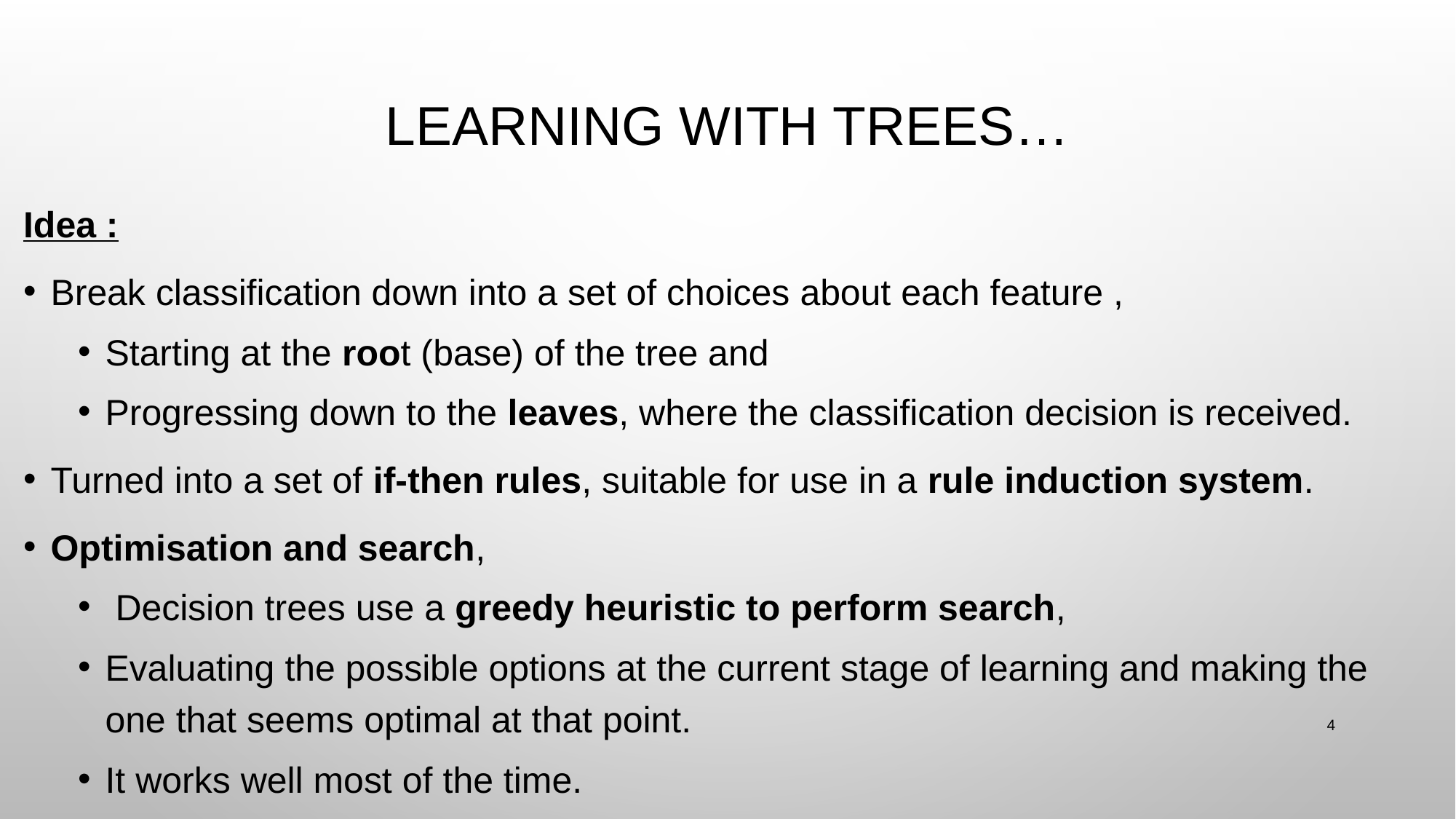

# Learning with Trees…
Idea :
Break classification down into a set of choices about each feature ,
Starting at the root (base) of the tree and
Progressing down to the leaves, where the classification decision is received.
Turned into a set of if-then rules, suitable for use in a rule induction system.
Optimisation and search,
 Decision trees use a greedy heuristic to perform search,
Evaluating the possible options at the current stage of learning and making the one that seems optimal at that point.
It works well most of the time.

4